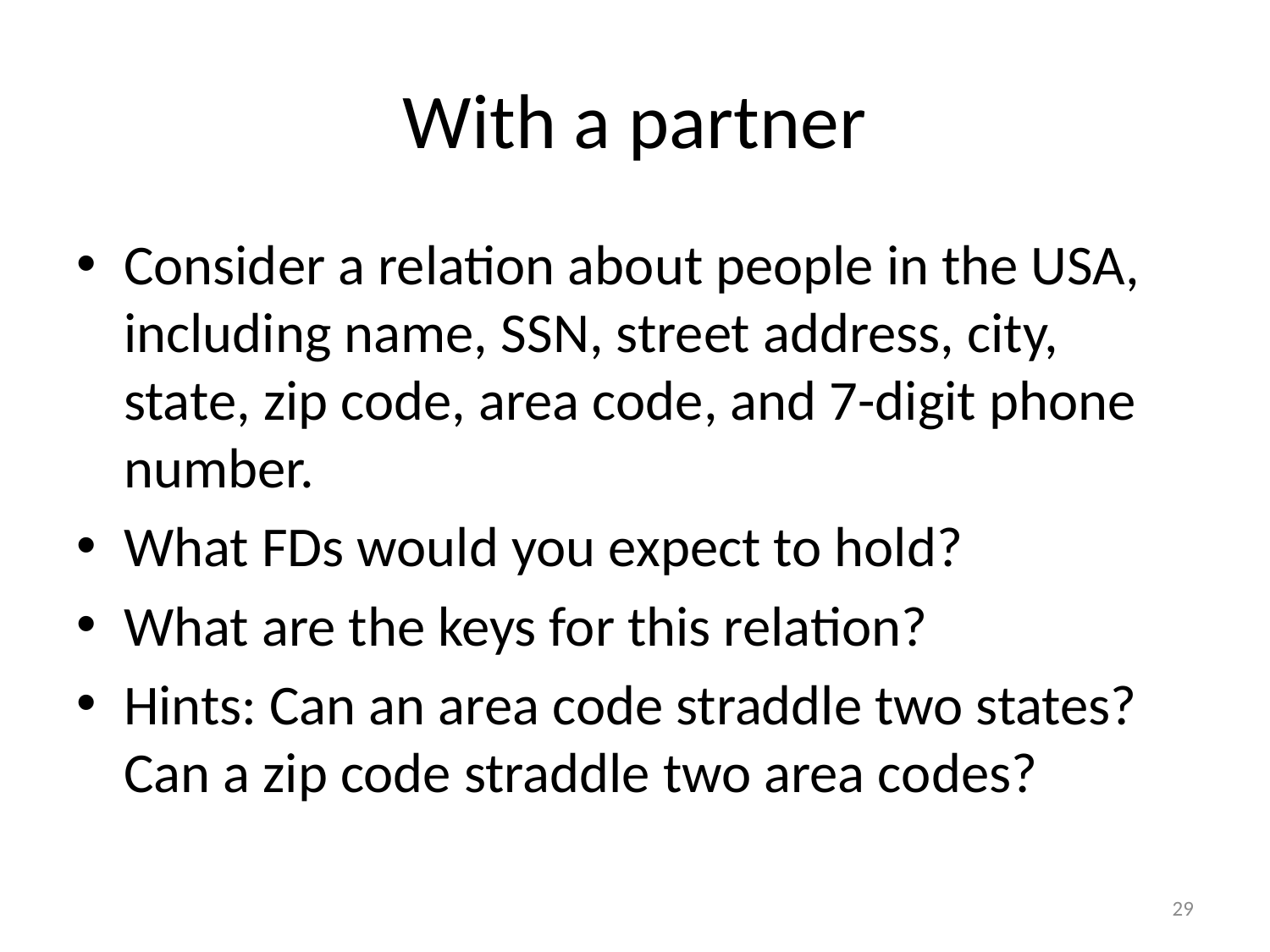

# With a partner
Consider a relation about people in the USA, including name, SSN, street address, city, state, zip code, area code, and 7-digit phone number.
What FDs would you expect to hold?
What are the keys for this relation?
Hints: Can an area code straddle two states?  Can a zip code straddle two area codes?
29